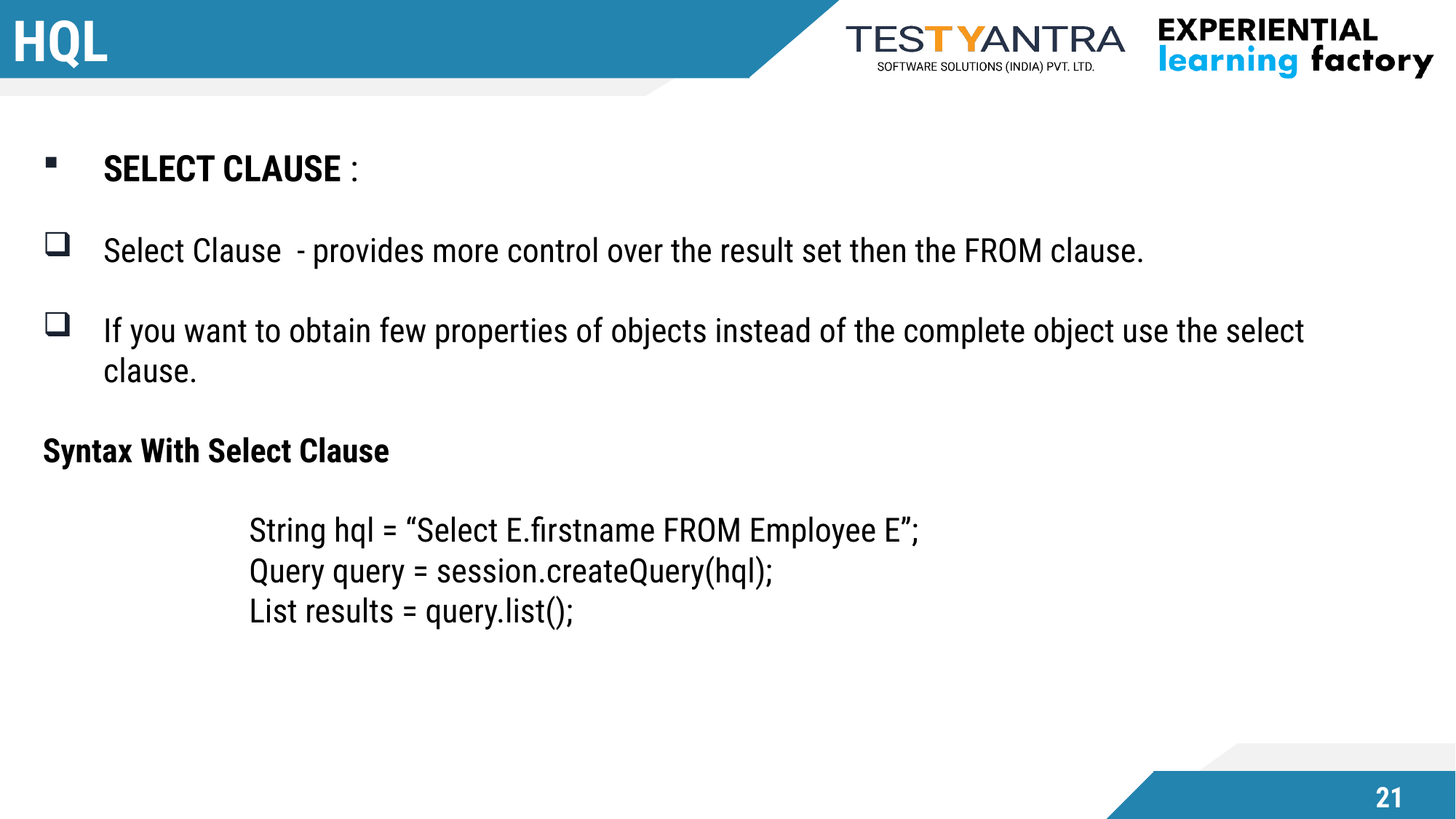

# HQL

SELECT CLAUSE :

Select Clause  - provides more control over the result set then the FROM clause.

If you want to obtain few properties of objects instead of the complete object use the select clause.

Syntax With Select Clause

                           String hql = “Select E.firstname FROM Employee E”;
                           Query query = session.createQuery(hql);
                           List results = query.list();

21